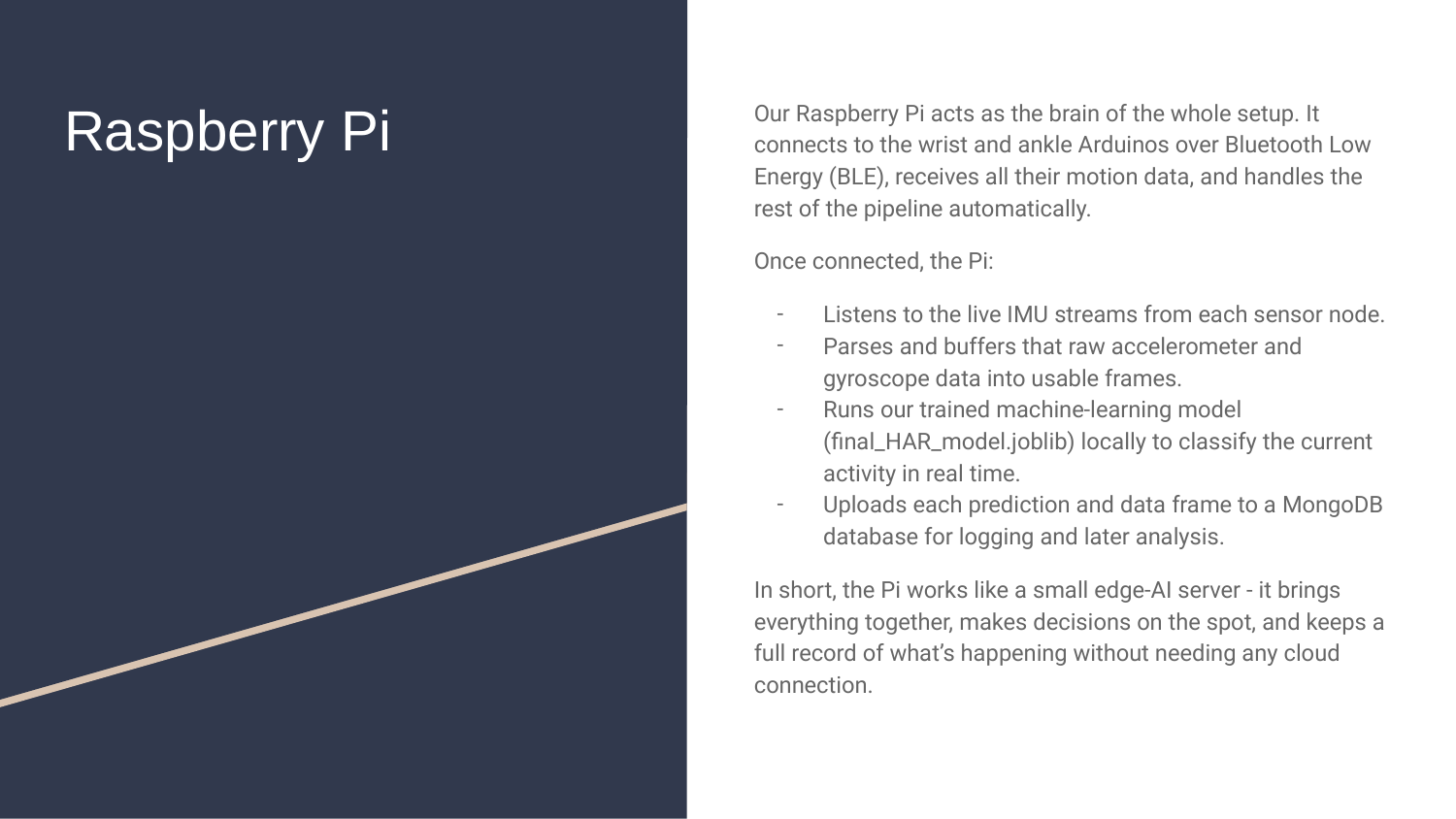

# Raspberry Pi
Our Raspberry Pi acts as the brain of the whole setup. It connects to the wrist and ankle Arduinos over Bluetooth Low Energy (BLE), receives all their motion data, and handles the rest of the pipeline automatically.
Once connected, the Pi:
Listens to the live IMU streams from each sensor node.
Parses and buffers that raw accelerometer and gyroscope data into usable frames.
Runs our trained machine-learning model (final_HAR_model.joblib) locally to classify the current activity in real time.
Uploads each prediction and data frame to a MongoDB database for logging and later analysis.
In short, the Pi works like a small edge-AI server - it brings everything together, makes decisions on the spot, and keeps a full record of what’s happening without needing any cloud connection.